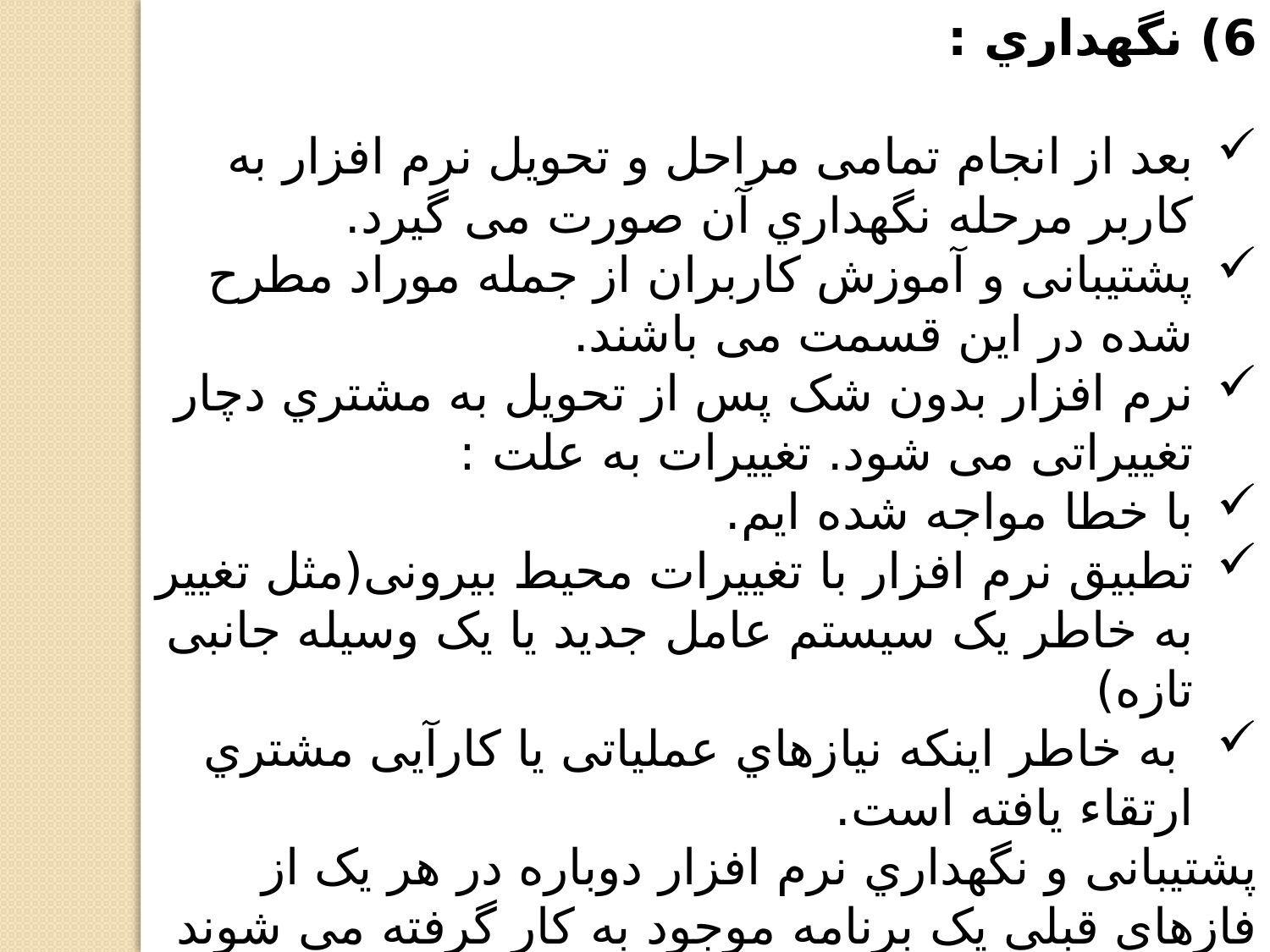

6) نگهداري :

بعد از انجام تمامی مراحل و تحویل نرم افزار به کاربر مرحله نگهداري آن صورت می گیرد.
پشتیبانی و آموزش کاربران از جمله موراد مطرح شده در این قسمت می باشند.
نرم افزار بدون شک پس از تحویل به مشتري دچار تغییراتی می شود. تغییرات به علت :
با خطا مواجه شده ایم.
تطبیق نرم افزار با تغییرات محیط بیرونی(مثل تغییر به خاطر یک سیستم عامل جدید یا یک وسیله جانبی تازه)
 به خاطر اینکه نیازهاي عملیاتی یا کارآیی مشتري ارتقاء یافته است.
پشتیبانی و نگهداري نرم افزار دوباره در هر یک از فازهاي قبلی یک برنامه موجود به کار گرفته می شوند تا یک برنامه جدید براي آن ایجاد شود.